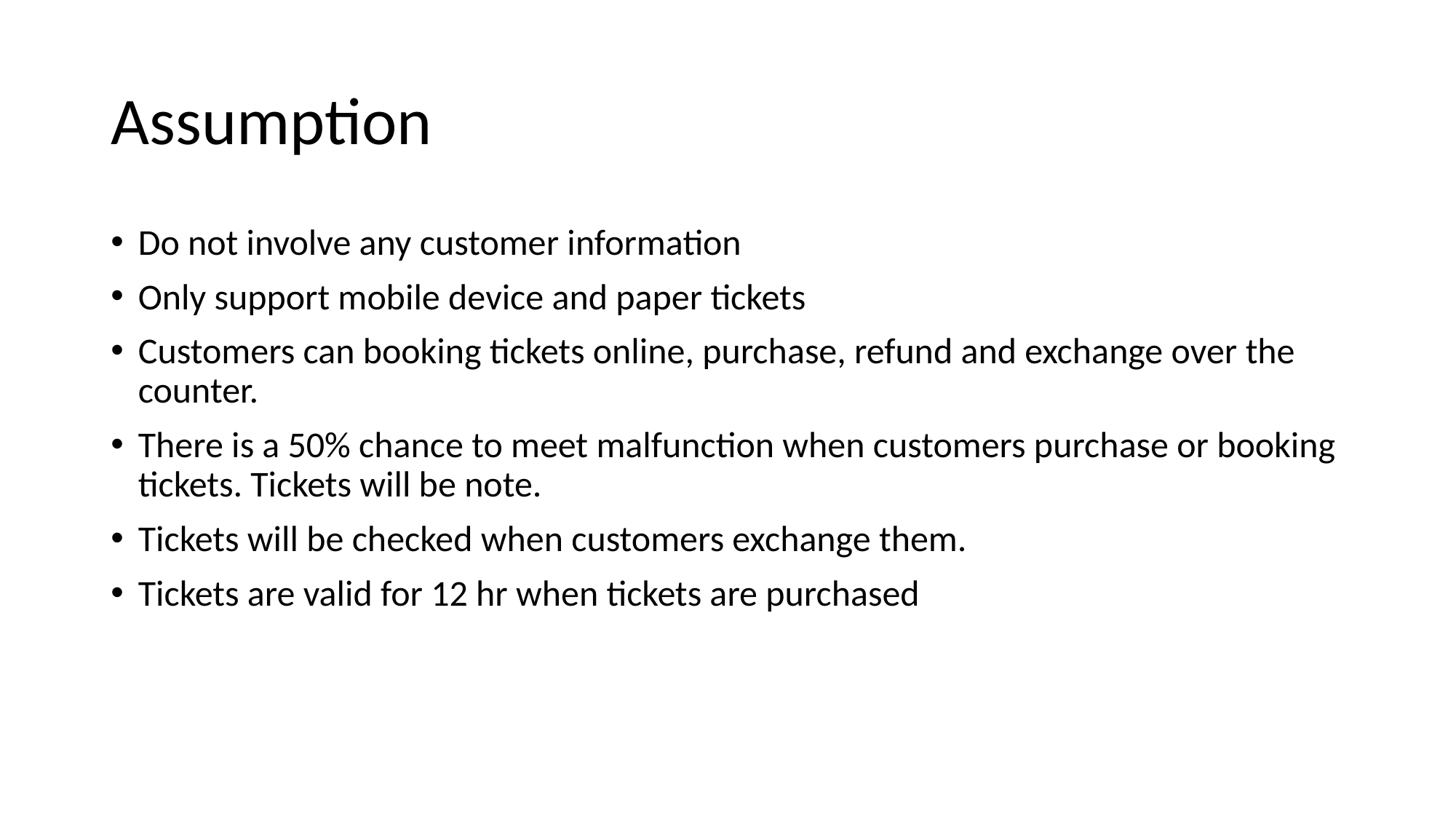

# Assumption
Do not involve any customer information
Only support mobile device and paper tickets
Customers can booking tickets online, purchase, refund and exchange over the counter.
There is a 50% chance to meet malfunction when customers purchase or booking tickets. Tickets will be note.
Tickets will be checked when customers exchange them.
Tickets are valid for 12 hr when tickets are purchased